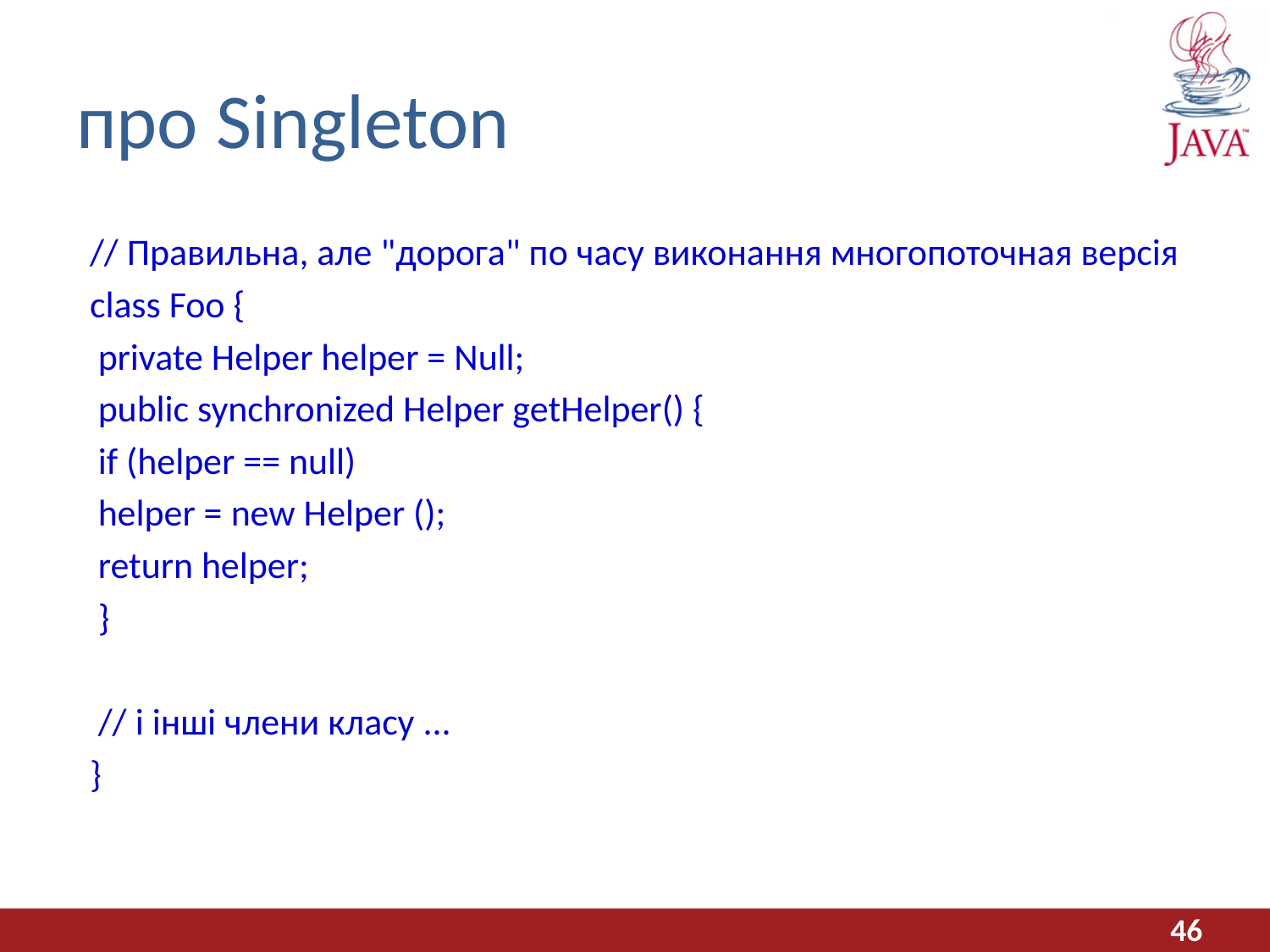

# про Singleton
// Правильна, але "дорога" по часу виконання многопоточная версія
class Foo {
 private Helper helper = Null;
 public synchronized Helper getHelper() {
 if (helper == null)
 helper = new Helper ();
 return helper;
 }

 // і інші члени класу ...
}